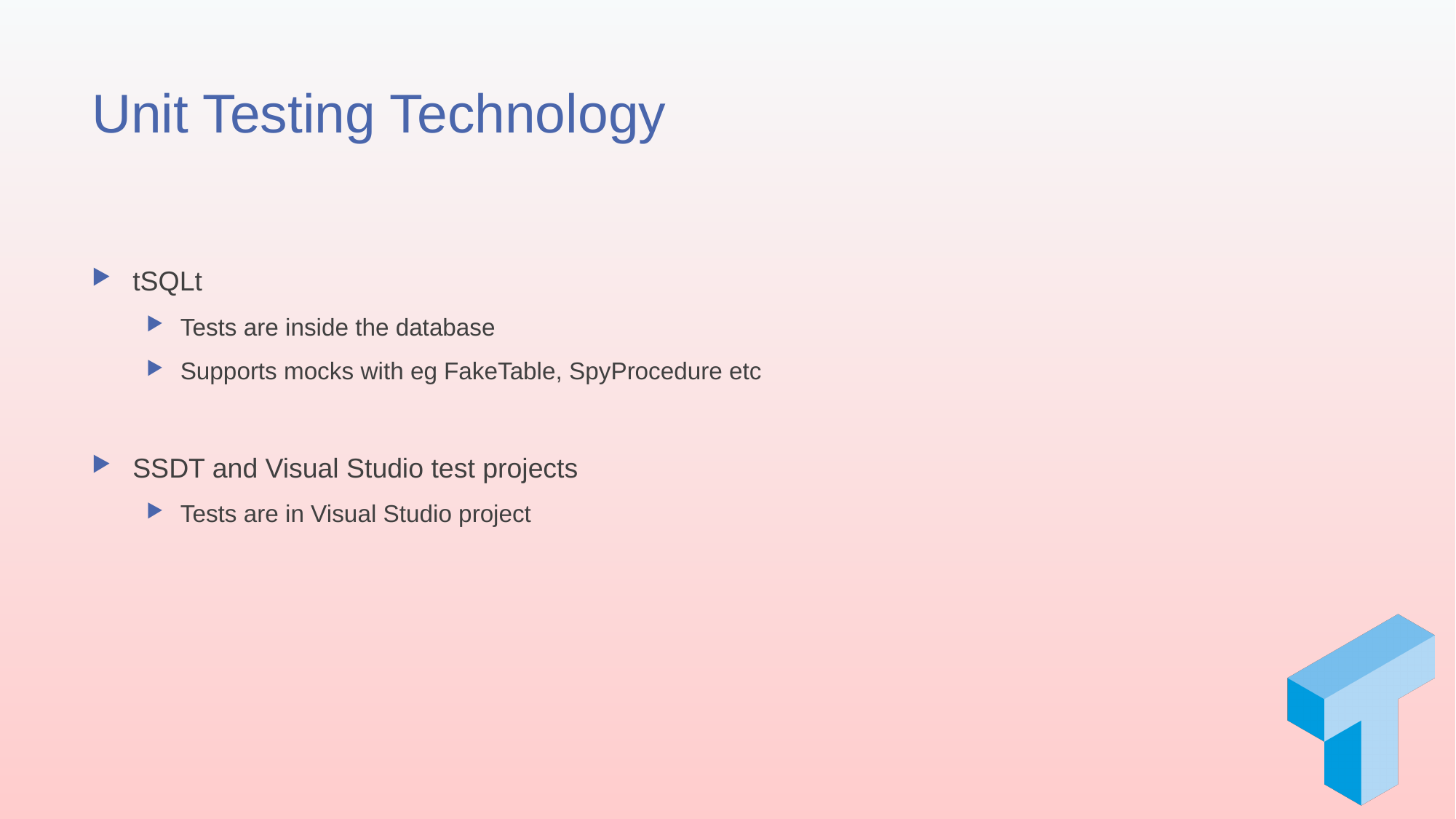

# Unit Testing Technology
tSQLt
Tests are inside the database
Supports mocks with eg FakeTable, SpyProcedure etc

SSDT and Visual Studio test projects
Tests are in Visual Studio project